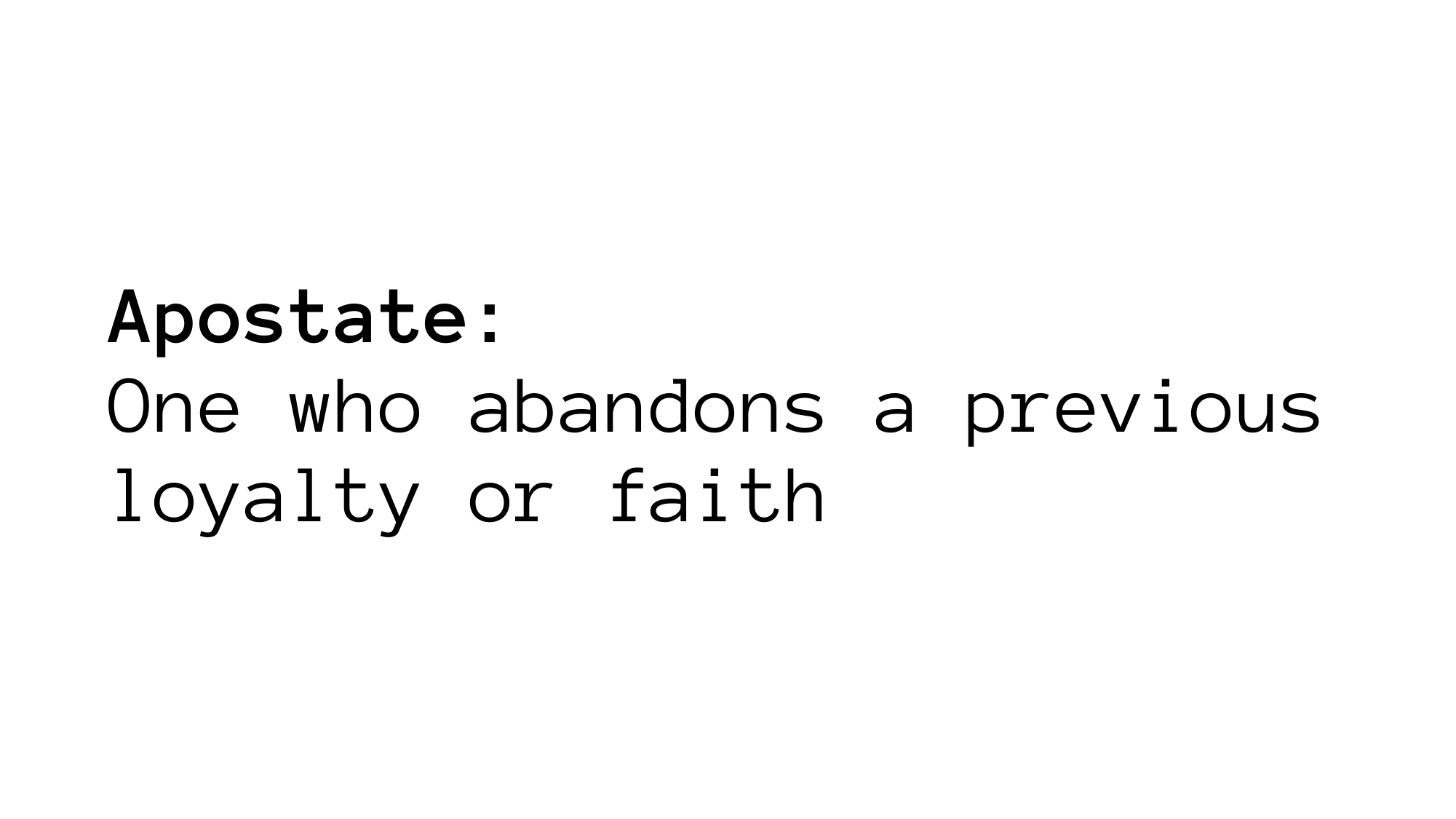

# Apostate: One who abandons a previous loyalty or faith